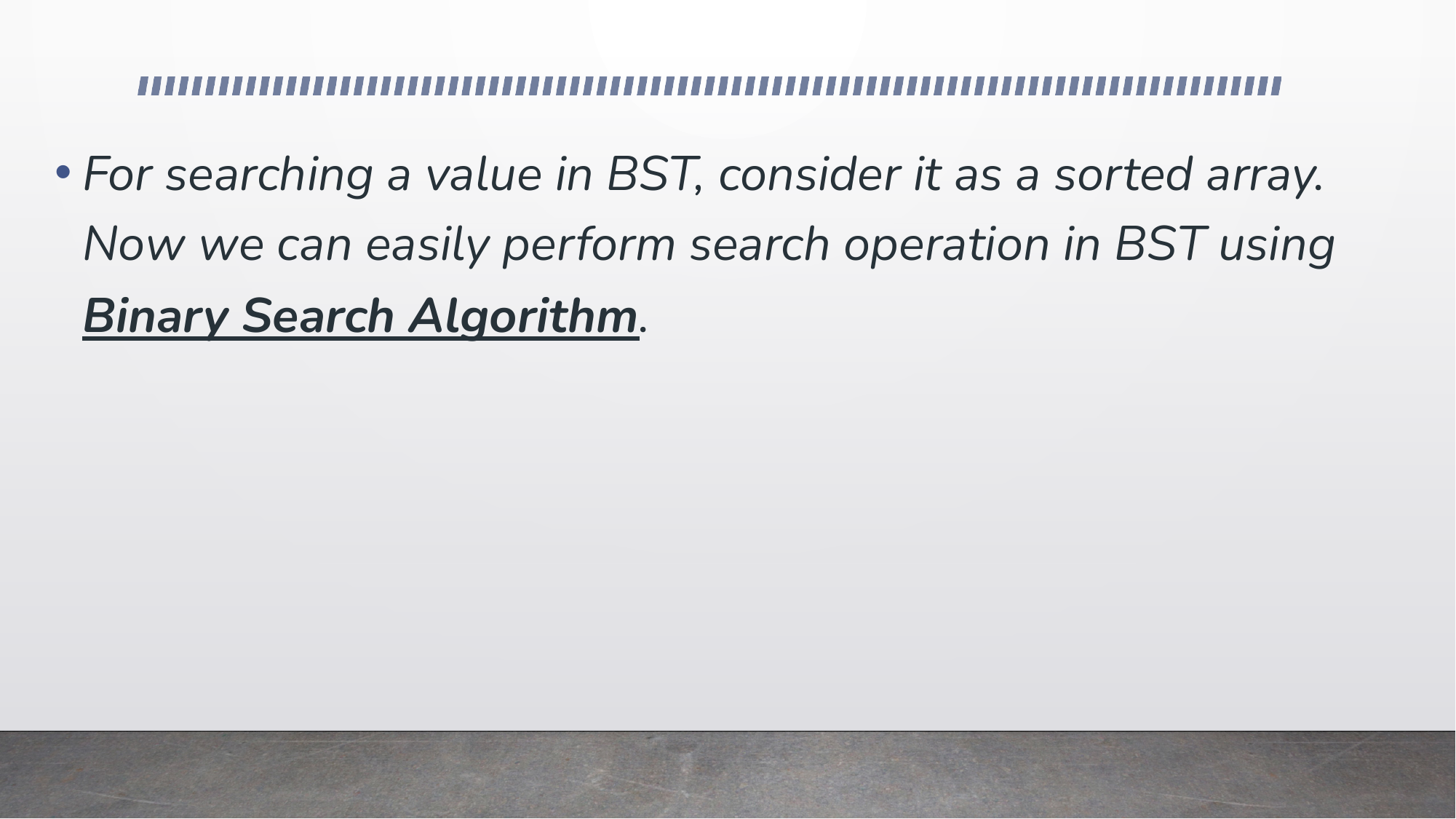

For searching a value in BST, consider it as a sorted array. Now we can easily perform search operation in BST using Binary Search Algorithm.